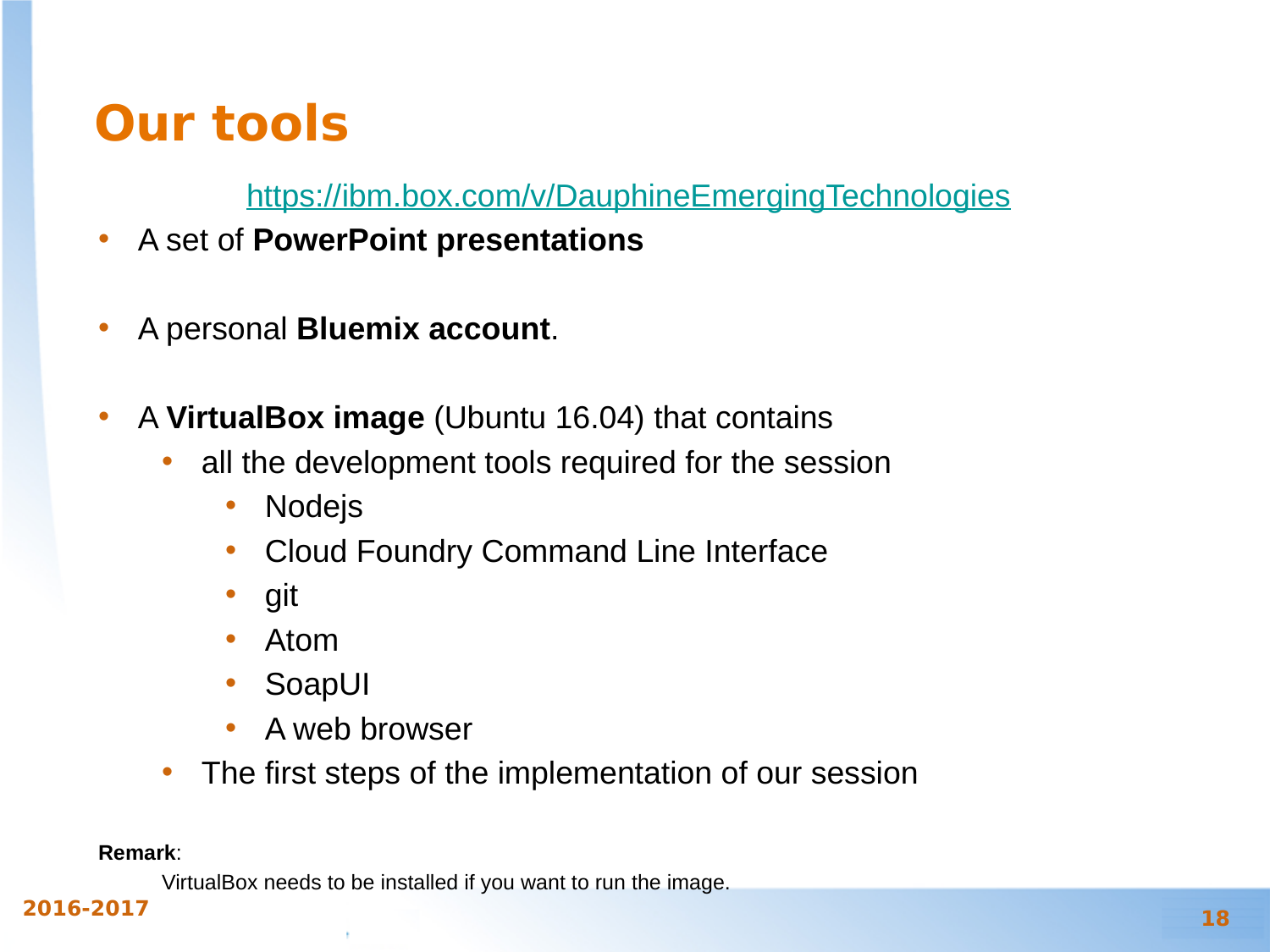

# Our tools
https://ibm.box.com/v/DauphineEmergingTechnologies
A set of PowerPoint presentations

A personal Bluemix account.

A VirtualBox image (Ubuntu 16.04) that contains
all the development tools required for the session
Nodejs
Cloud Foundry Command Line Interface
git
Atom
SoapUI
A web browser
The first steps of the implementation of our session

Remark:
VirtualBox needs to be installed if you want to run the image.

18